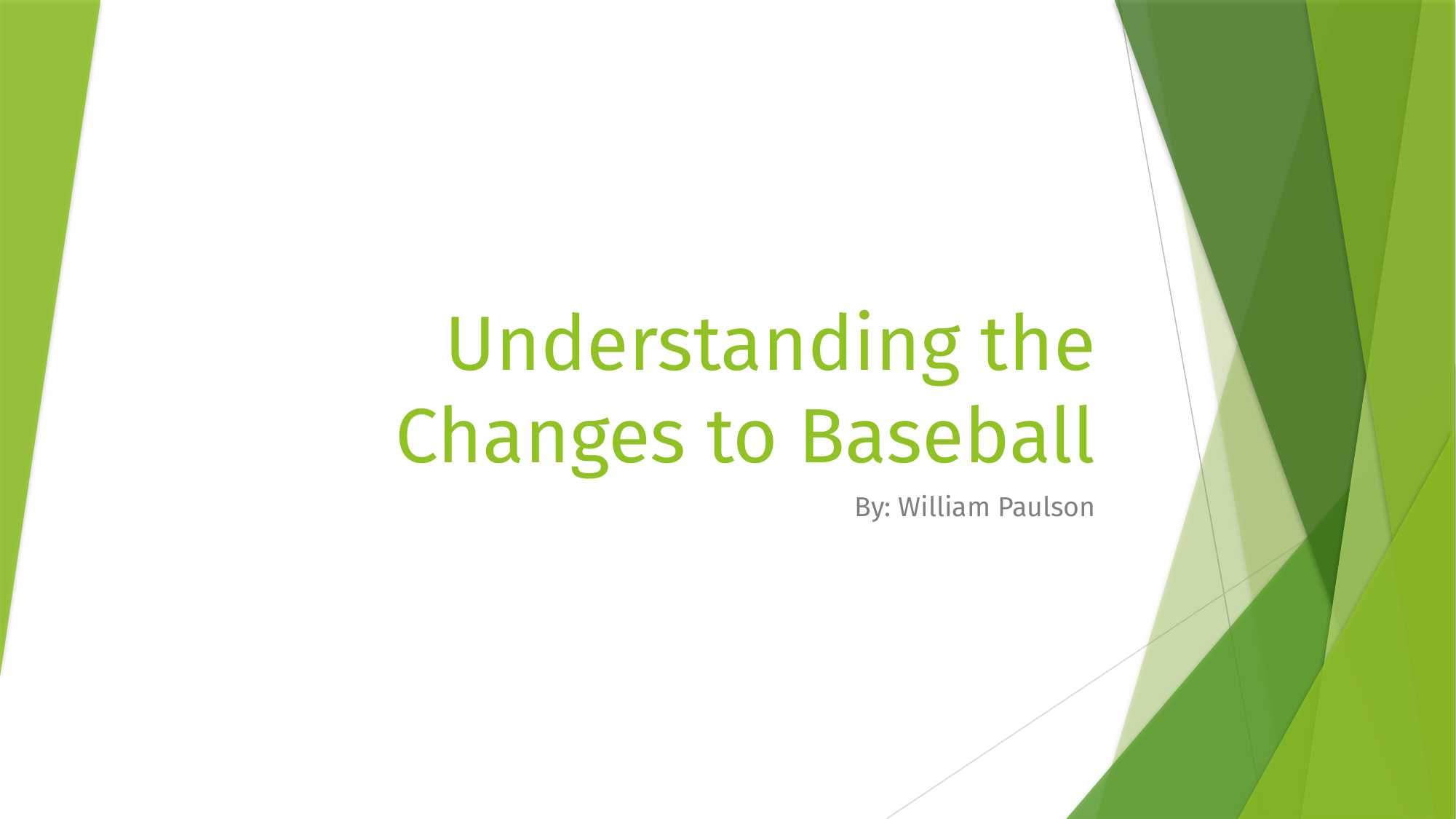

# Understanding the Changes to Baseball
By: William Paulson